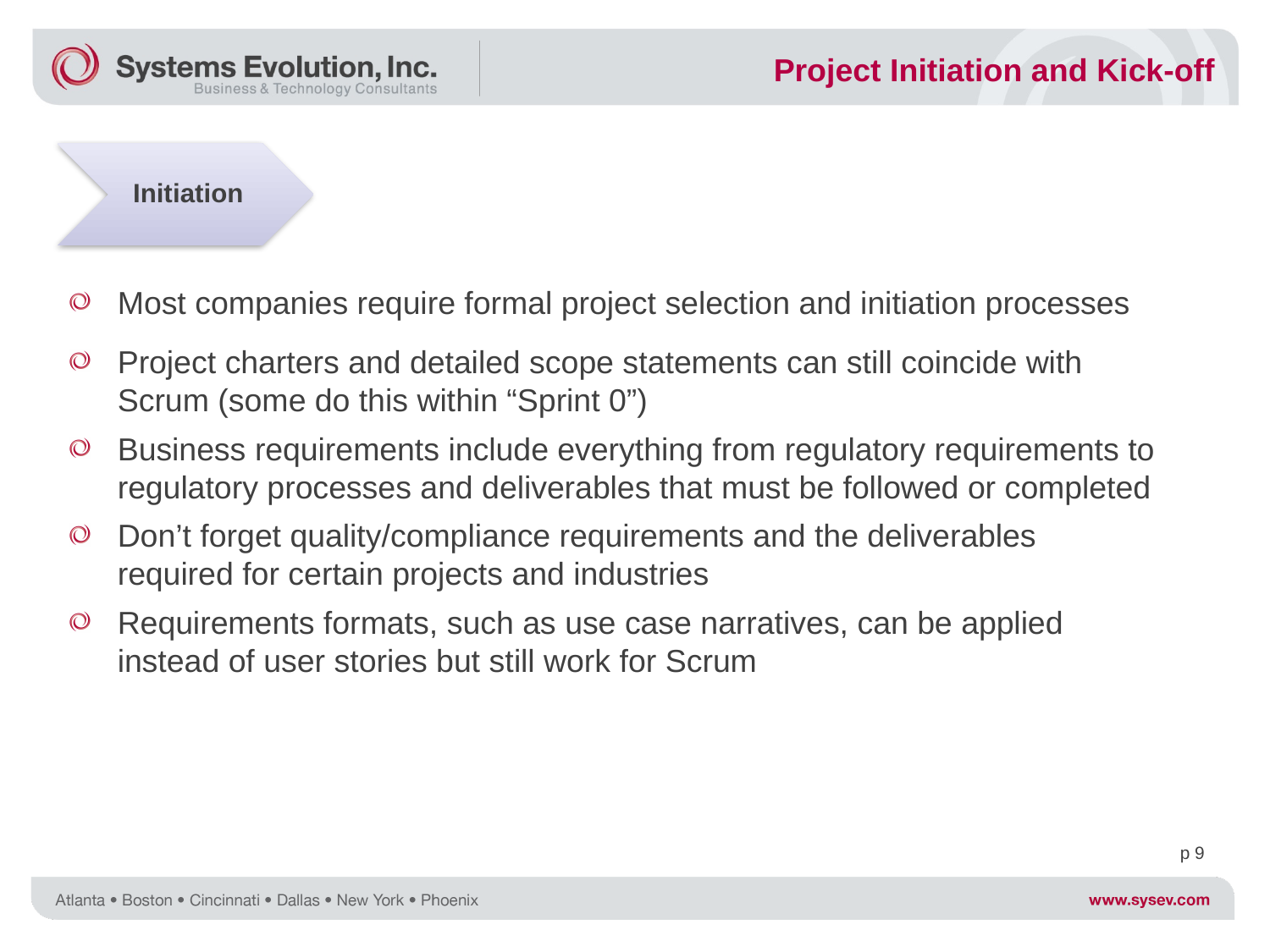

Project Initiation and Kick-off

Initiation
Most companies require formal project selection and initiation processes
Project charters and detailed scope statements can still coincide with Scrum (some do this within “Sprint 0”)
Business requirements include everything from regulatory requirements to regulatory processes and deliverables that must be followed or completed
Don’t forget quality/compliance requirements and the deliverables required for certain projects and industries
Requirements formats, such as use case narratives, can be applied instead of user stories but still work for Scrum

p 9